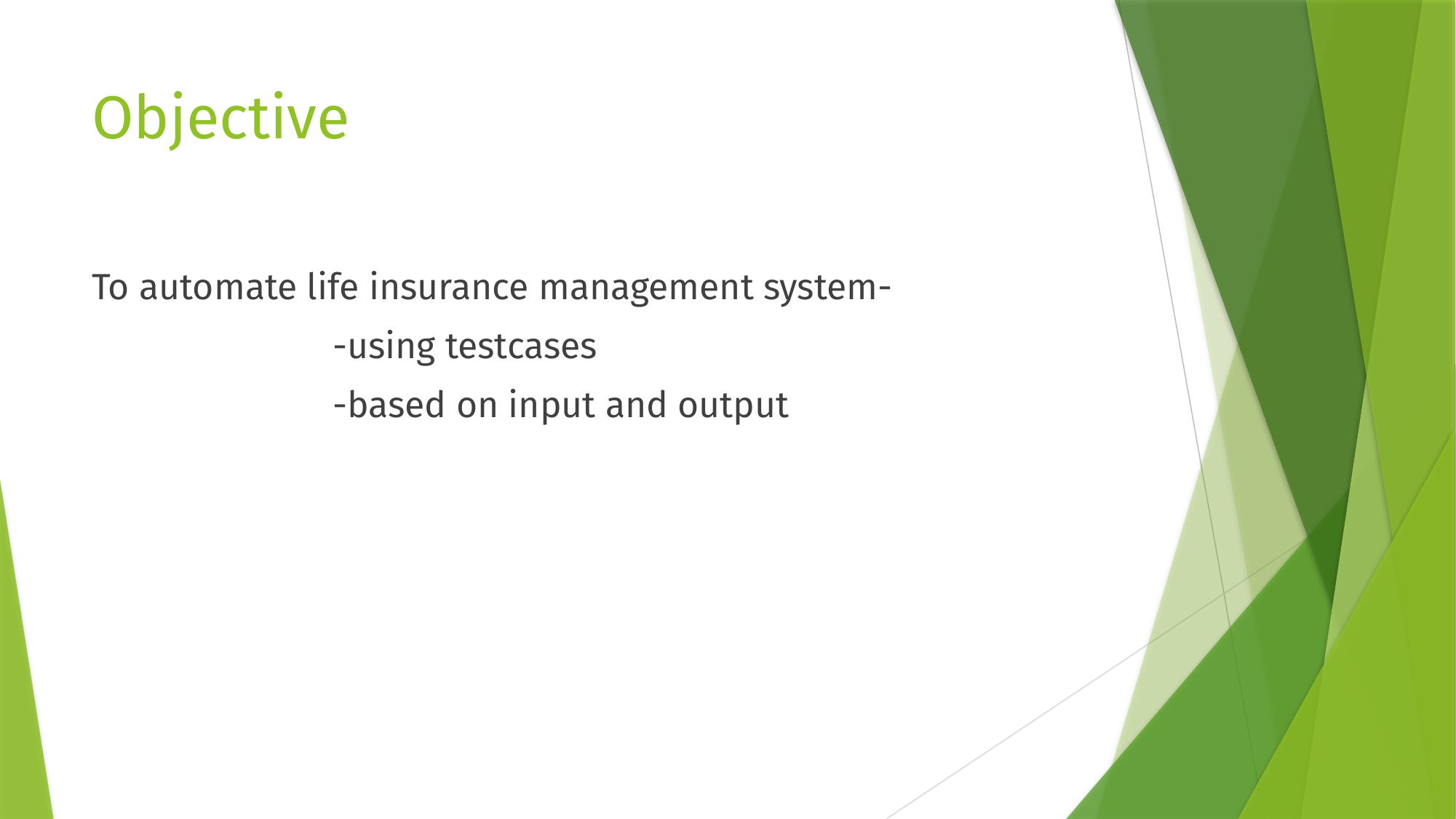

# Objective
To automate life insurance management system-
                         -using testcases
                         -based on input and output